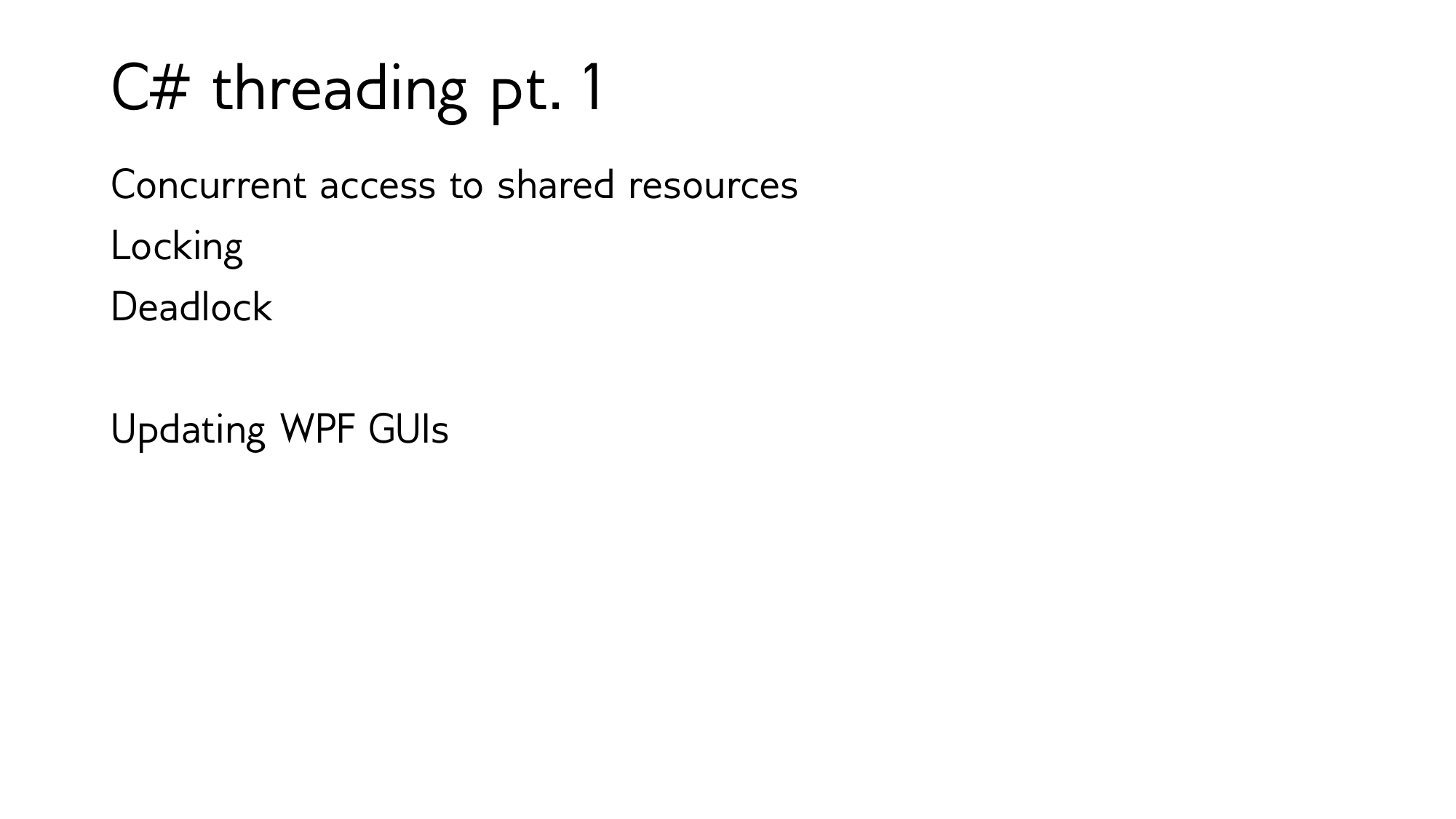

# C# threading pt. 1
Concurrent access to shared resources
Locking
Deadlock

Updating WPF GUIs